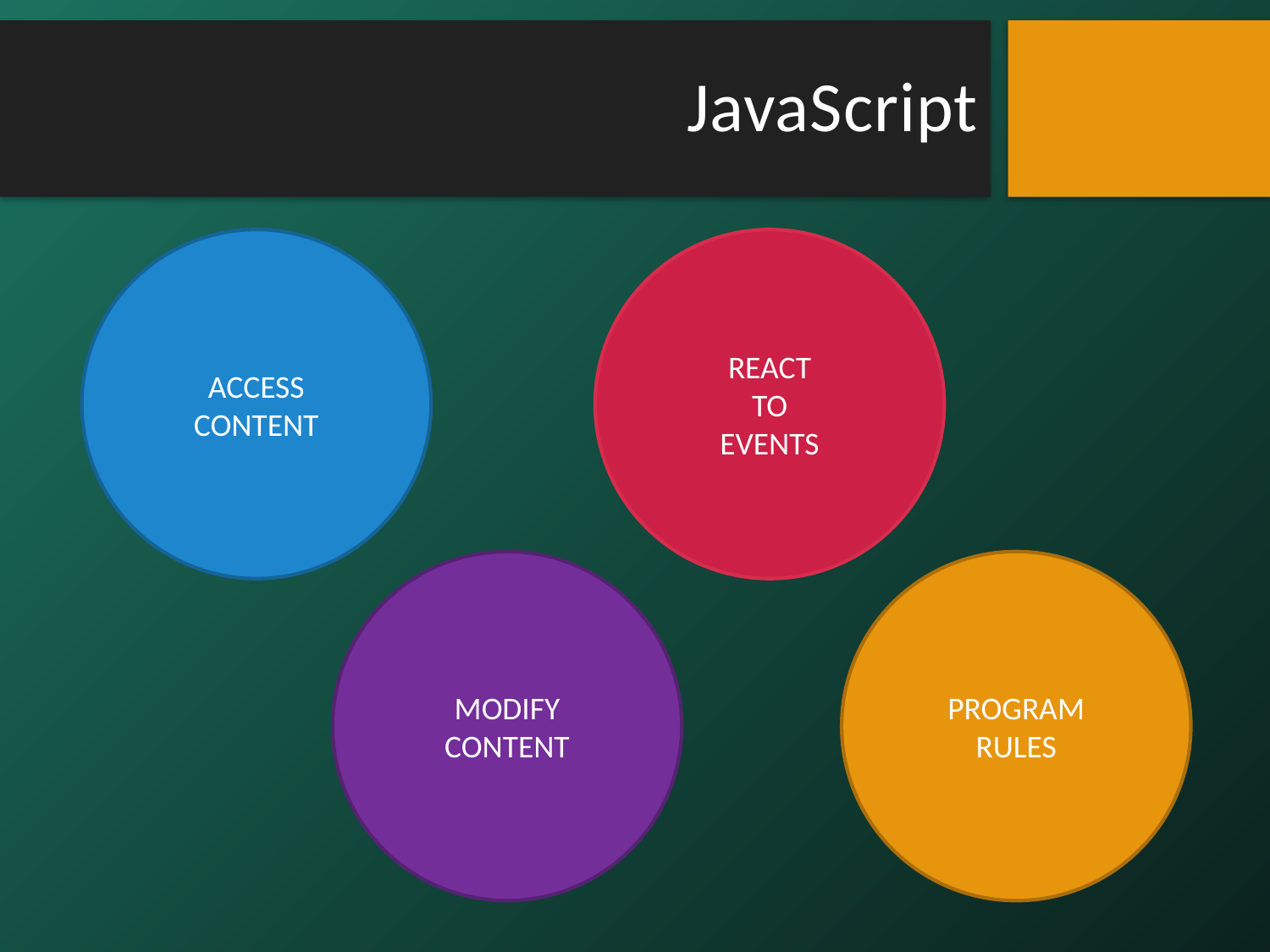

# JavaScript
ACCESS
CONTENT
REACT
TO
EVENTS
MODIFY
CONTENT
PROGRAM
RULES